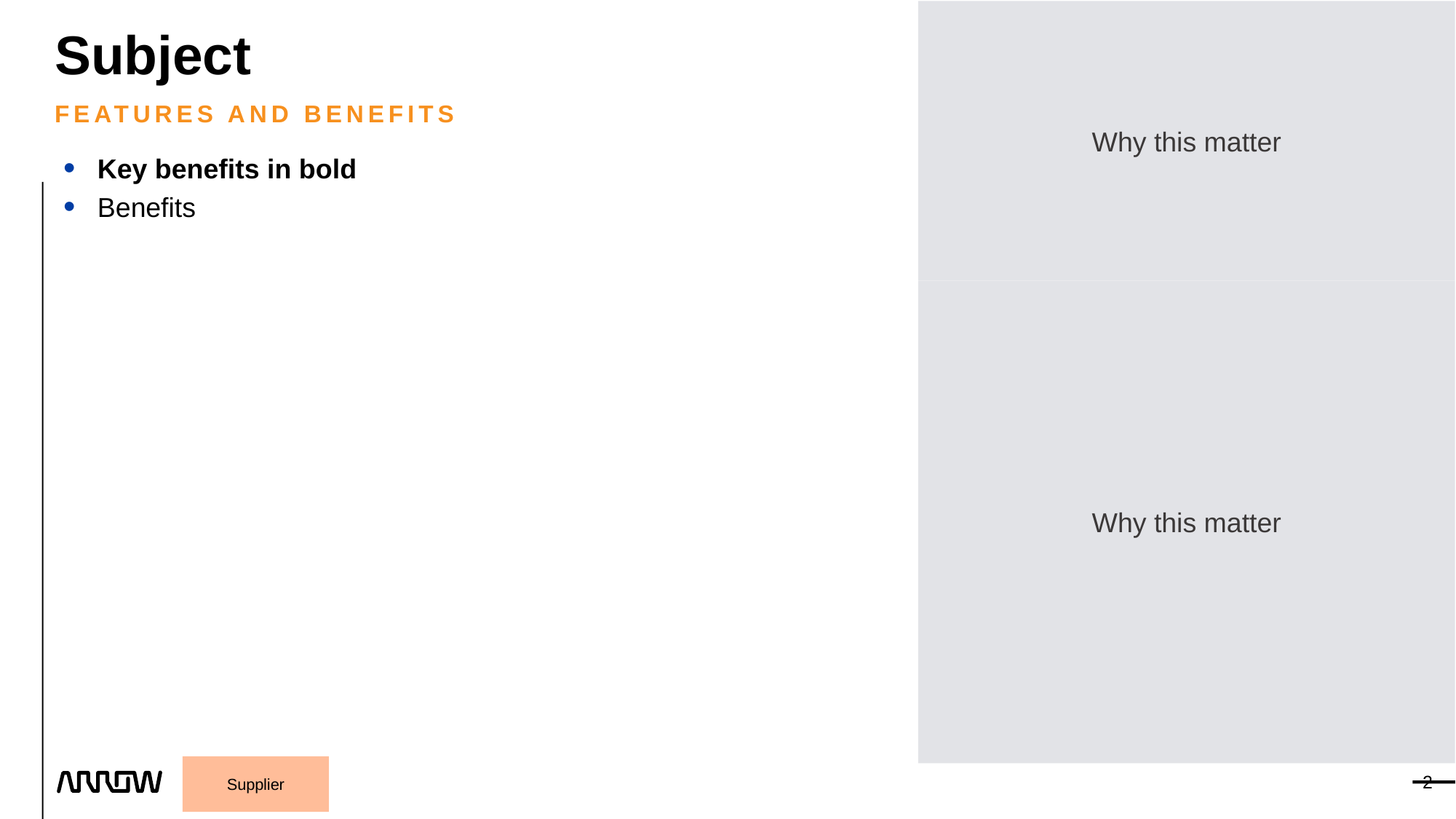

Why this matter
Subject
Features and benefits
# Key benefits in bold
Benefits

Why this matter
Supplier